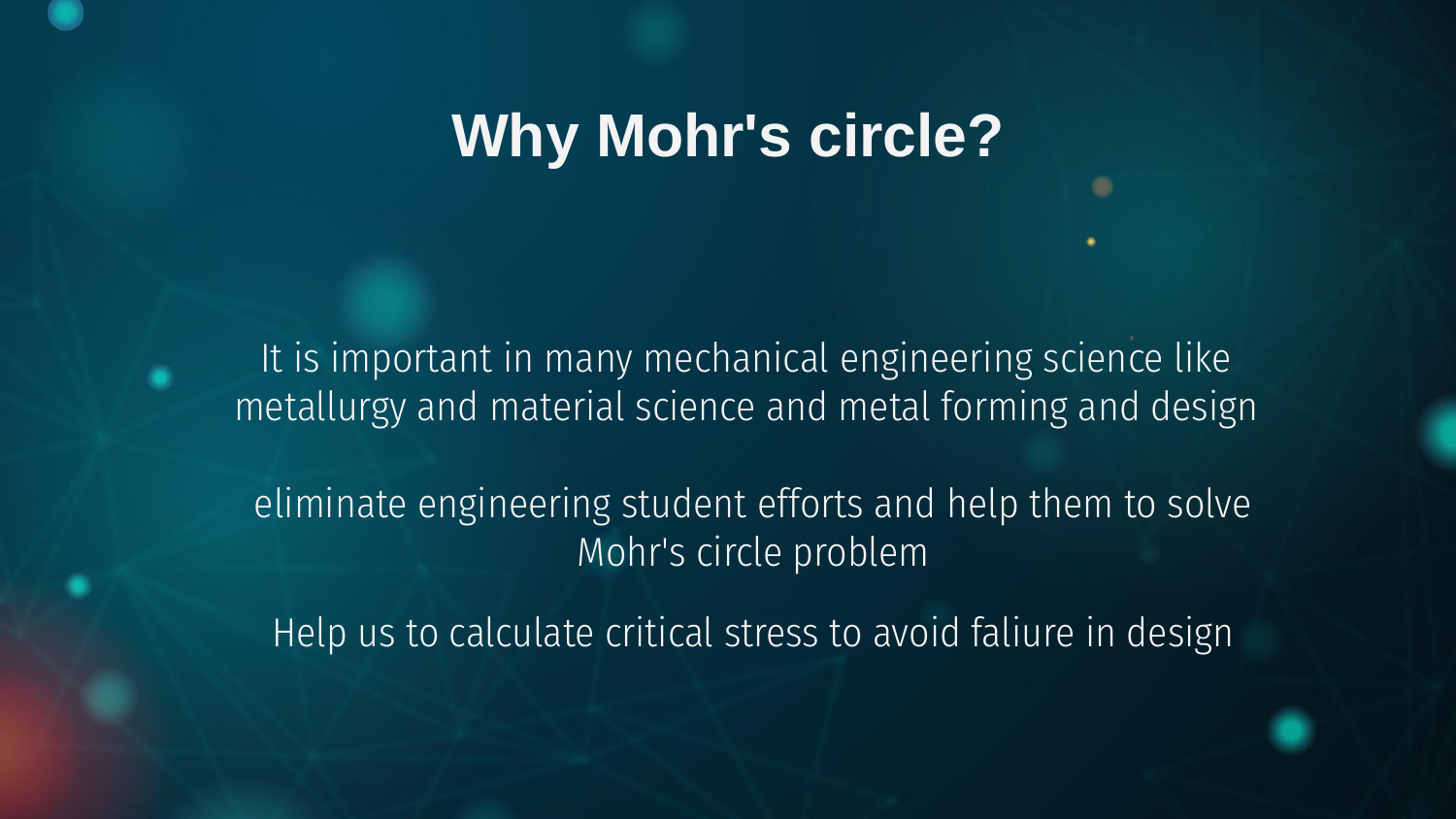

Why Mohr's circle?
It is important in many mechanical engineering science like metallurgy and material science and metal forming and design
eliminate engineering student efforts and help them to solve Mohr's circle problem
Help us to calculate critical stress to avoid faliure in design